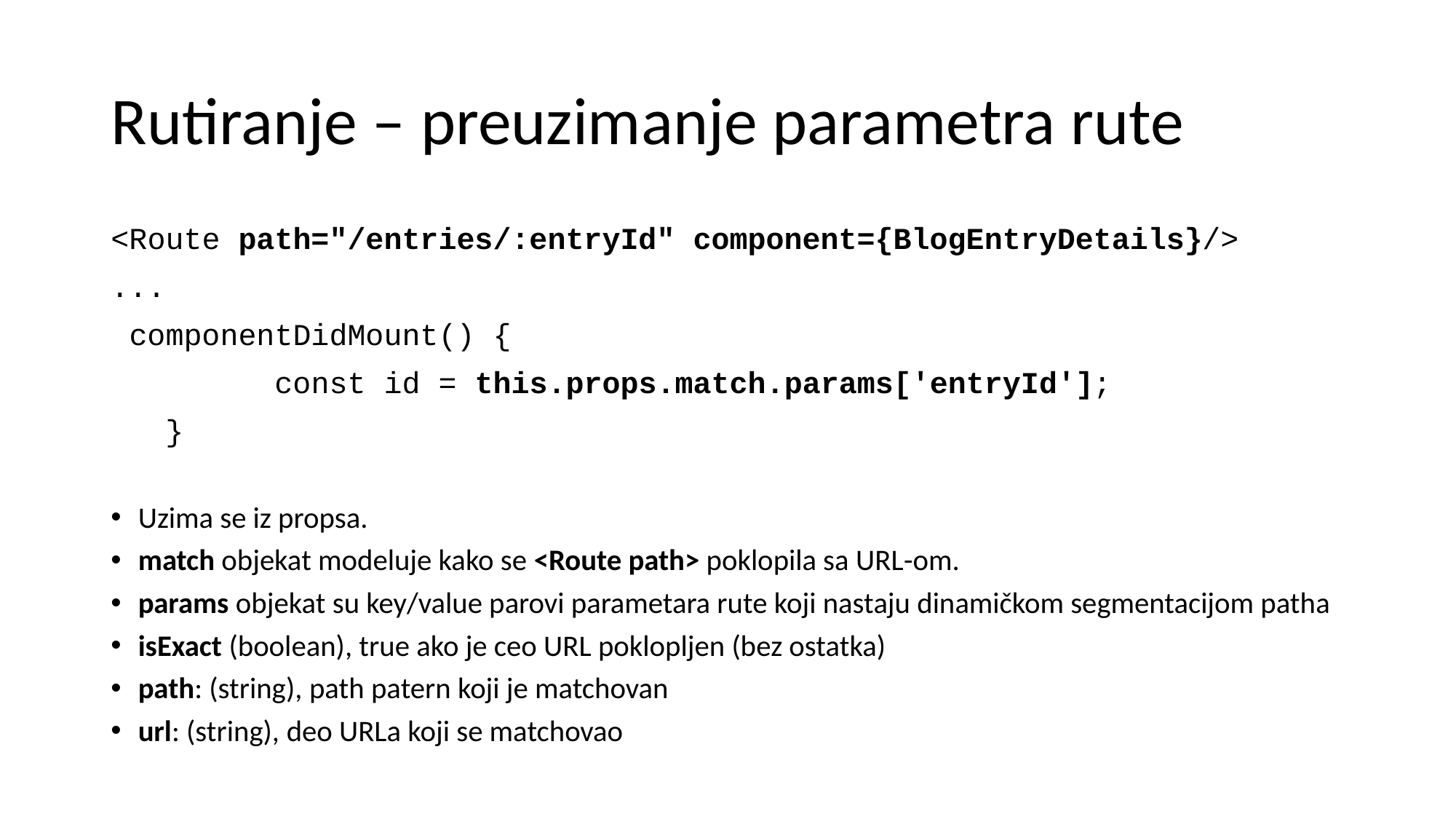

# Rutiranje – preuzimanje parametra rute
<Route path="/entries/:entryId" component={BlogEntryDetails}/>
...
 componentDidMount() {
         const id = this.props.match.params['entryId'];
   }

Uzima se iz propsa.
match objekat modeluje kako se <Route path> poklopila sa URL-om.
params objekat su key/value parovi parametara rute koji nastaju dinamičkom segmentacijom patha
isExact (boolean), true ako je ceo URL poklopljen (bez ostatka)
path: (string), path patern koji je matchovan
url: (string), deo URLa koji se matchovao